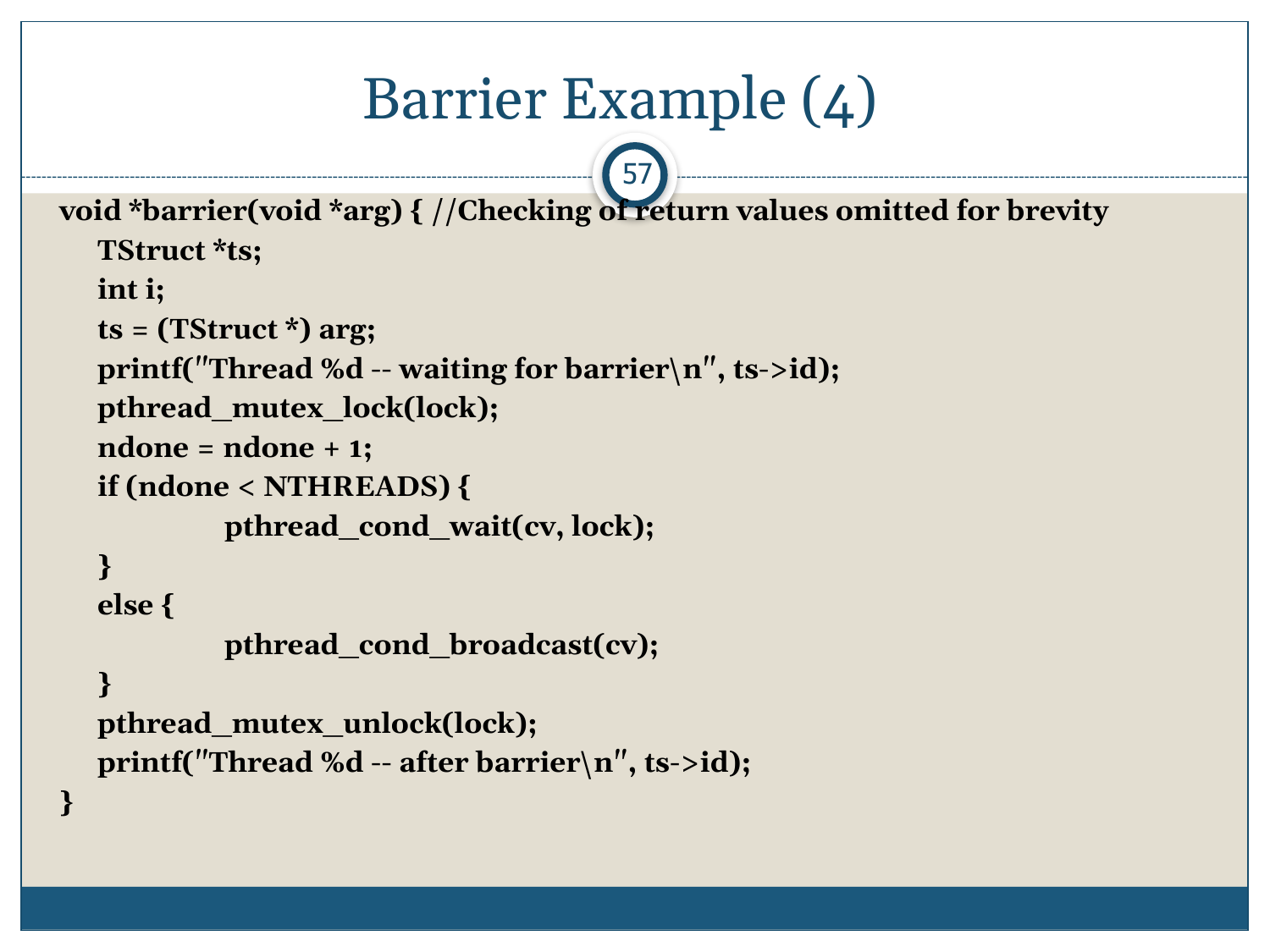

# Barrier Example (4)
57
void *barrier(void *arg) { //Checking of return values omitted for brevity
	TStruct *ts;
	int i;
	ts = (TStruct *) arg;
	printf("Thread %d -- waiting for barrier\n", ts->id);
	pthread_mutex_lock(lock);
	ndone = ndone + 1;
	if (ndone < NTHREADS) {
		pthread_cond_wait(cv, lock);
	}
	else {
		pthread_cond_broadcast(cv);
	}
	pthread_mutex_unlock(lock);
	printf("Thread %d -- after barrier\n", ts->id);
}